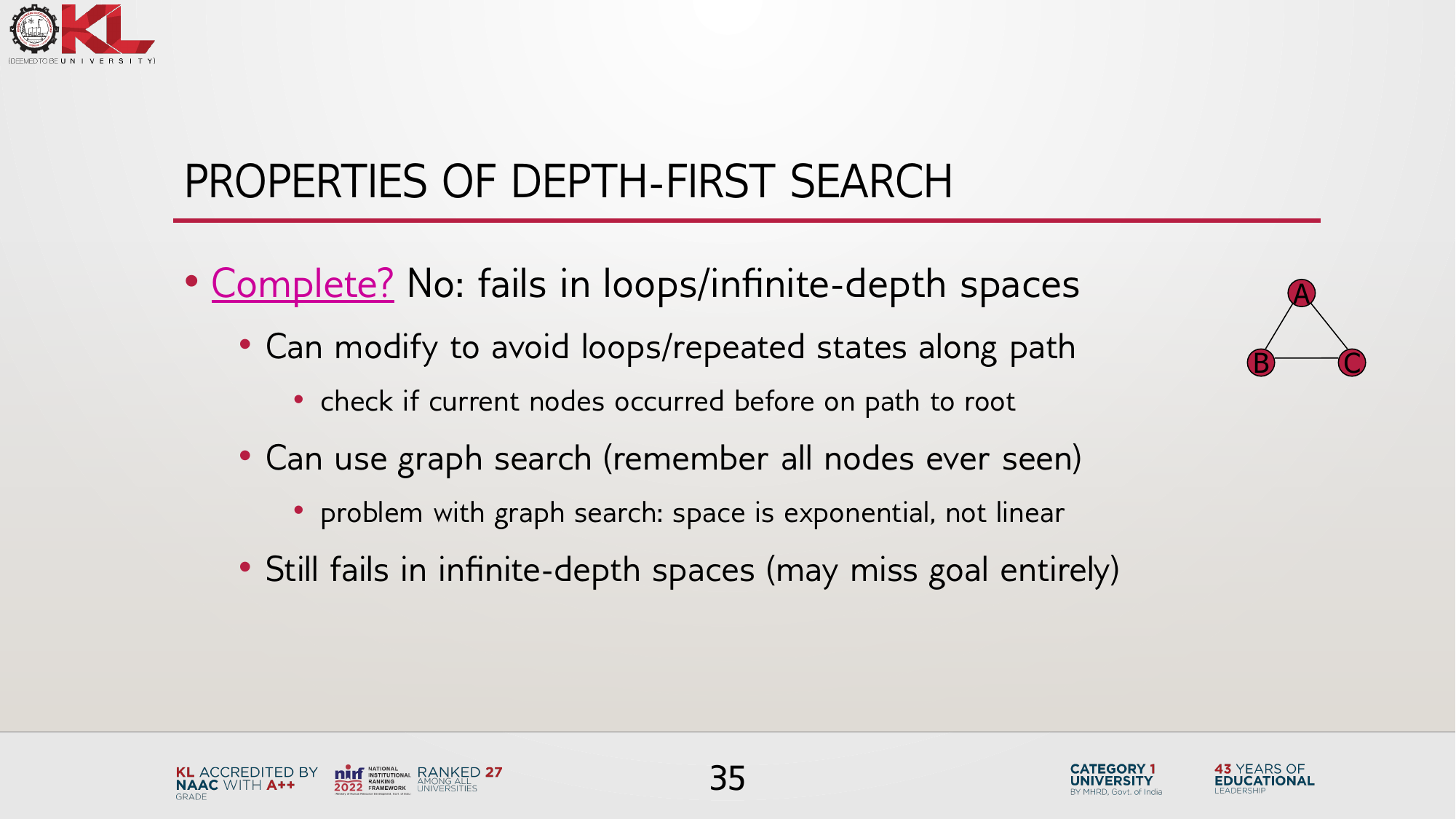

# Properties of depth-first search
Complete? No: fails in loops/infinite-depth spaces
Can modify to avoid loops/repeated states along path
check if current nodes occurred before on path to root
Can use graph search (remember all nodes ever seen)
problem with graph search: space is exponential, not linear
Still fails in infinite-depth spaces (may miss goal entirely)
A

B
C

35